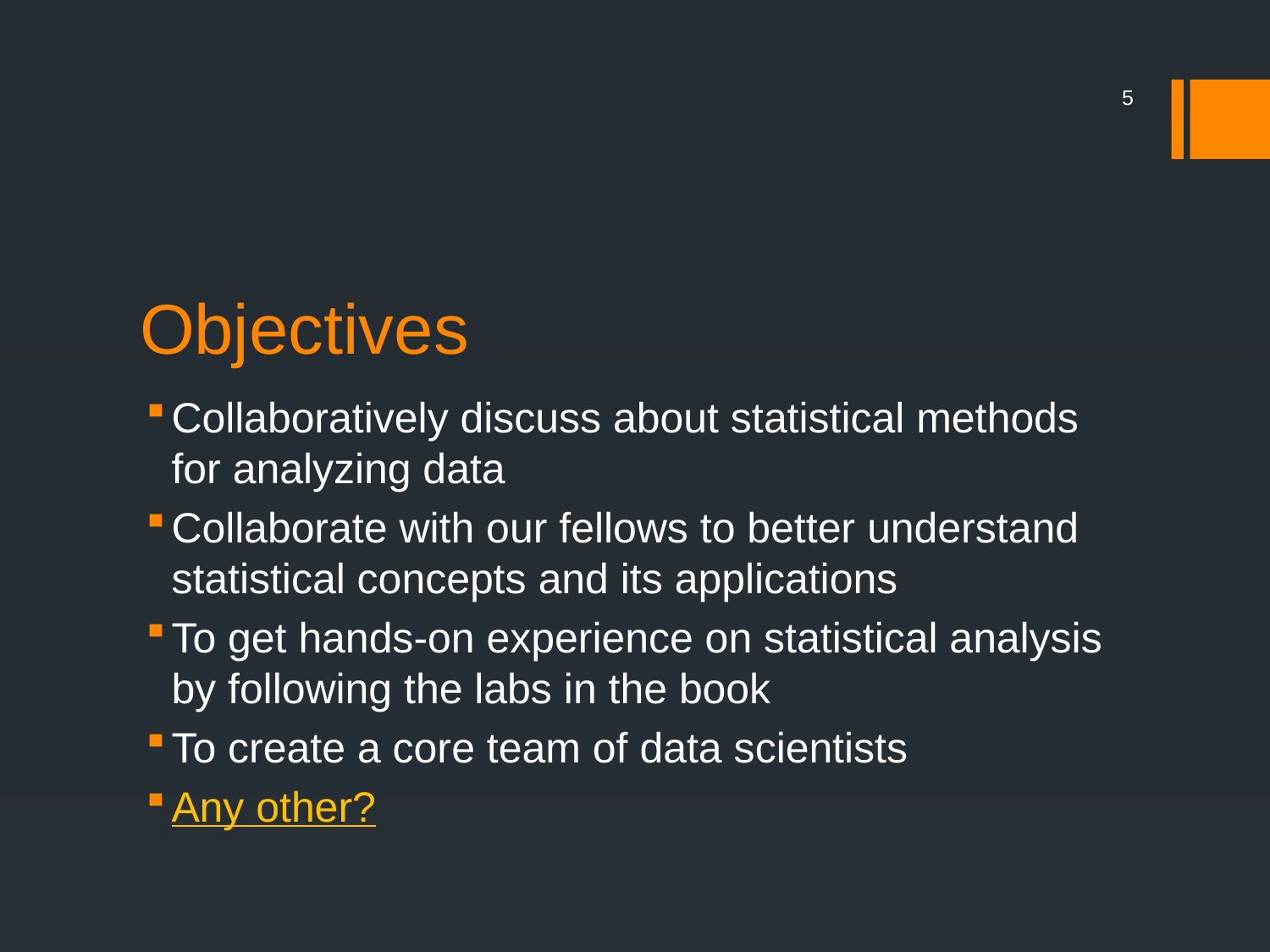

5
# Objectives
Collaboratively discuss about statistical methods for analyzing data
Collaborate with our fellows to better understand statistical concepts and its applications
To get hands-on experience on statistical analysis by following the labs in the book
To create a core team of data scientists
Any other?